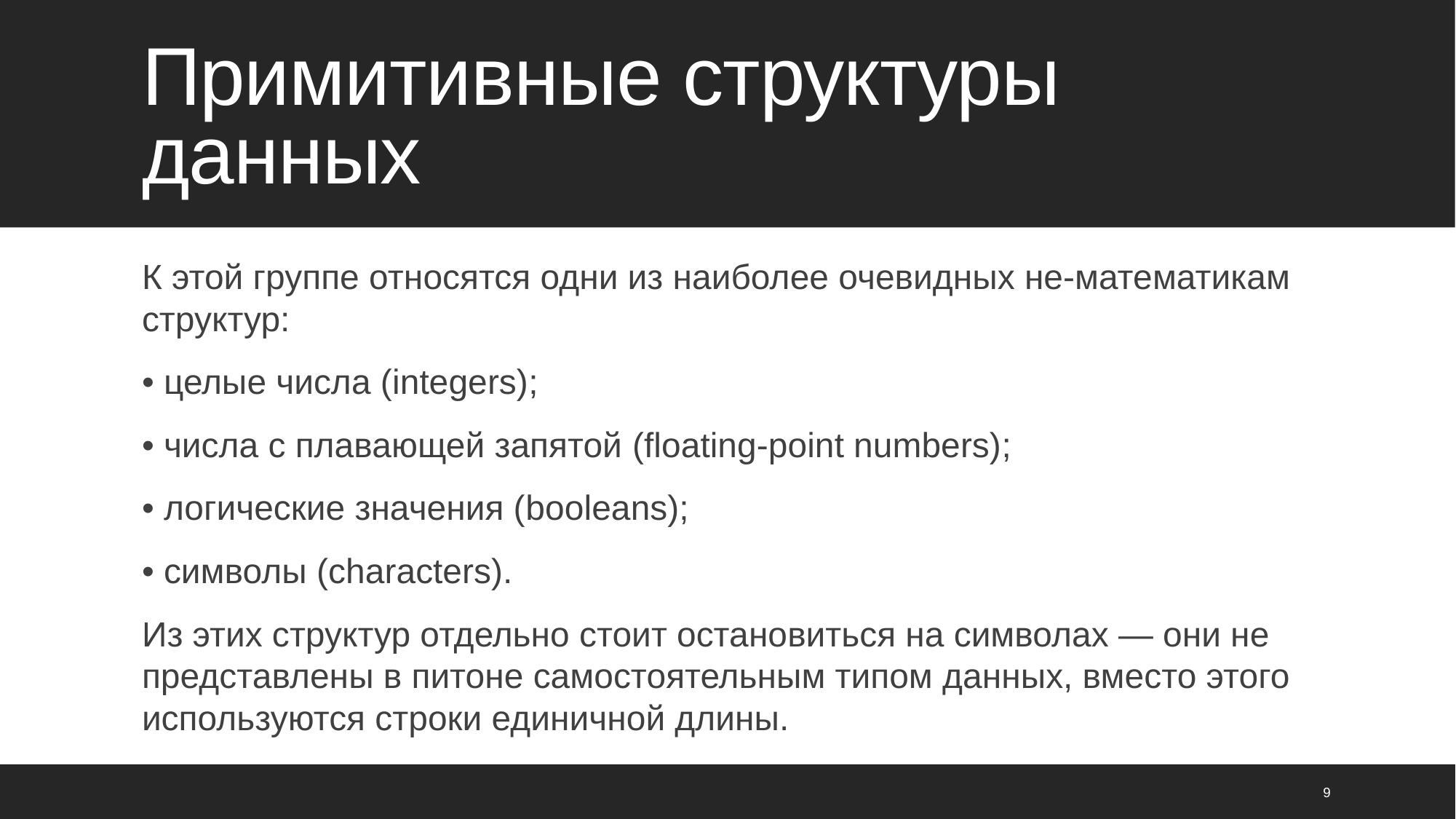

# Примитивные структуры данных
К этой группе относятся одни из наиболее очевидных не-математикам структур:
• целые числа (integers);
• числа с плавающей запятой (floating-point numbers);
• логические значения (booleans);
• символы (characters).
Из этих структур отдельно стоит остановиться на символах — они не представлены в питоне самостоятельным типом данных, вместо этого используются строки единичной длины.

9